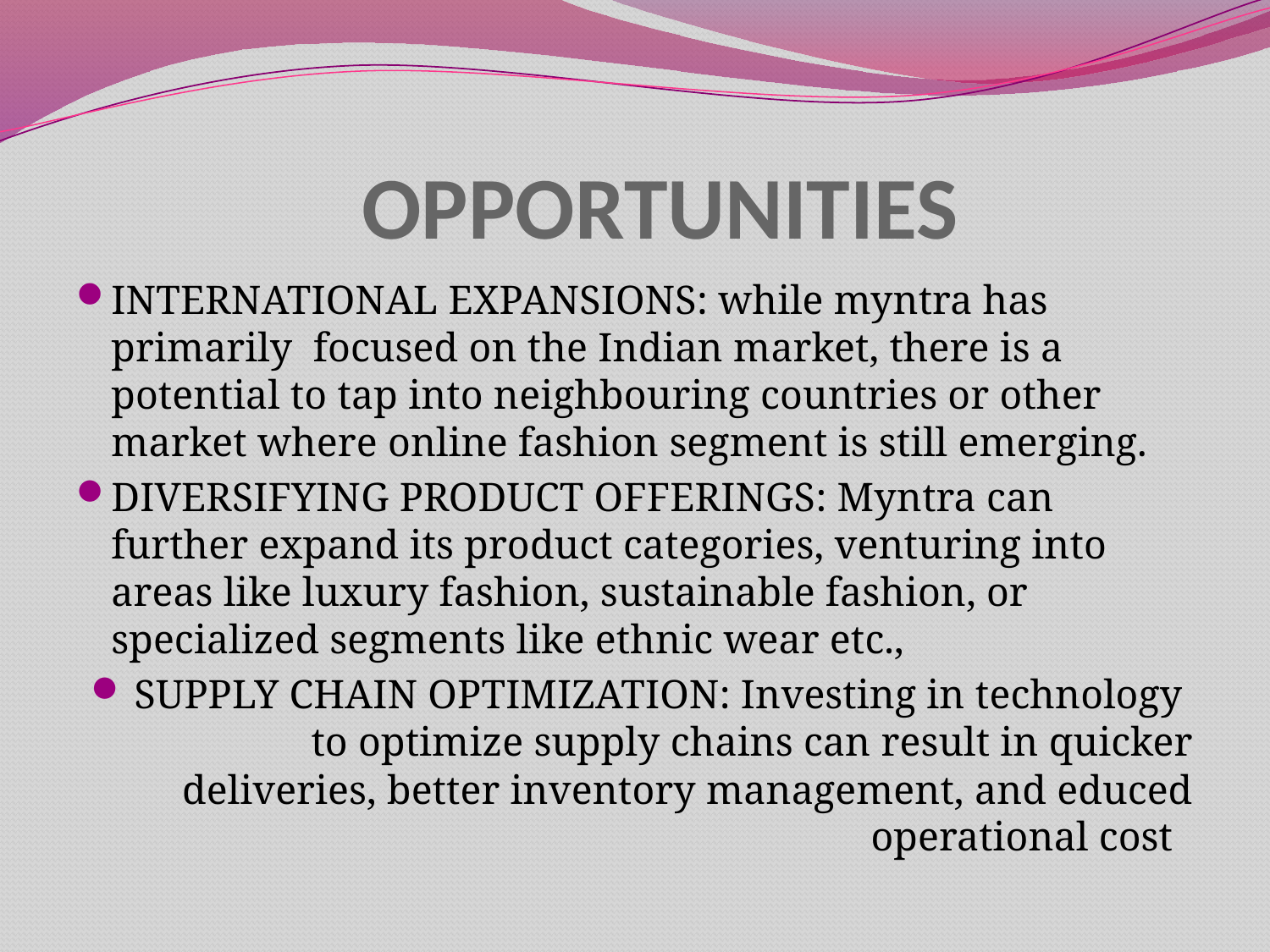

# OPPORTUNITIES
INTERNATIONAL EXPANSIONS: while myntra has primarily  focused on the Indian market, there is a potential to tap into neighbouring countries or other market where online fashion segment is still emerging.
DIVERSIFYING PRODUCT OFFERINGS: Myntra can further expand its product categories, venturing into areas like luxury fashion, sustainable fashion, or specialized segments like ethnic wear etc.,
SUPPLY CHAIN OPTIMIZATION: Investing in technology  to optimize supply chains can result in quicker deliveries, better inventory management, and educed operational cost